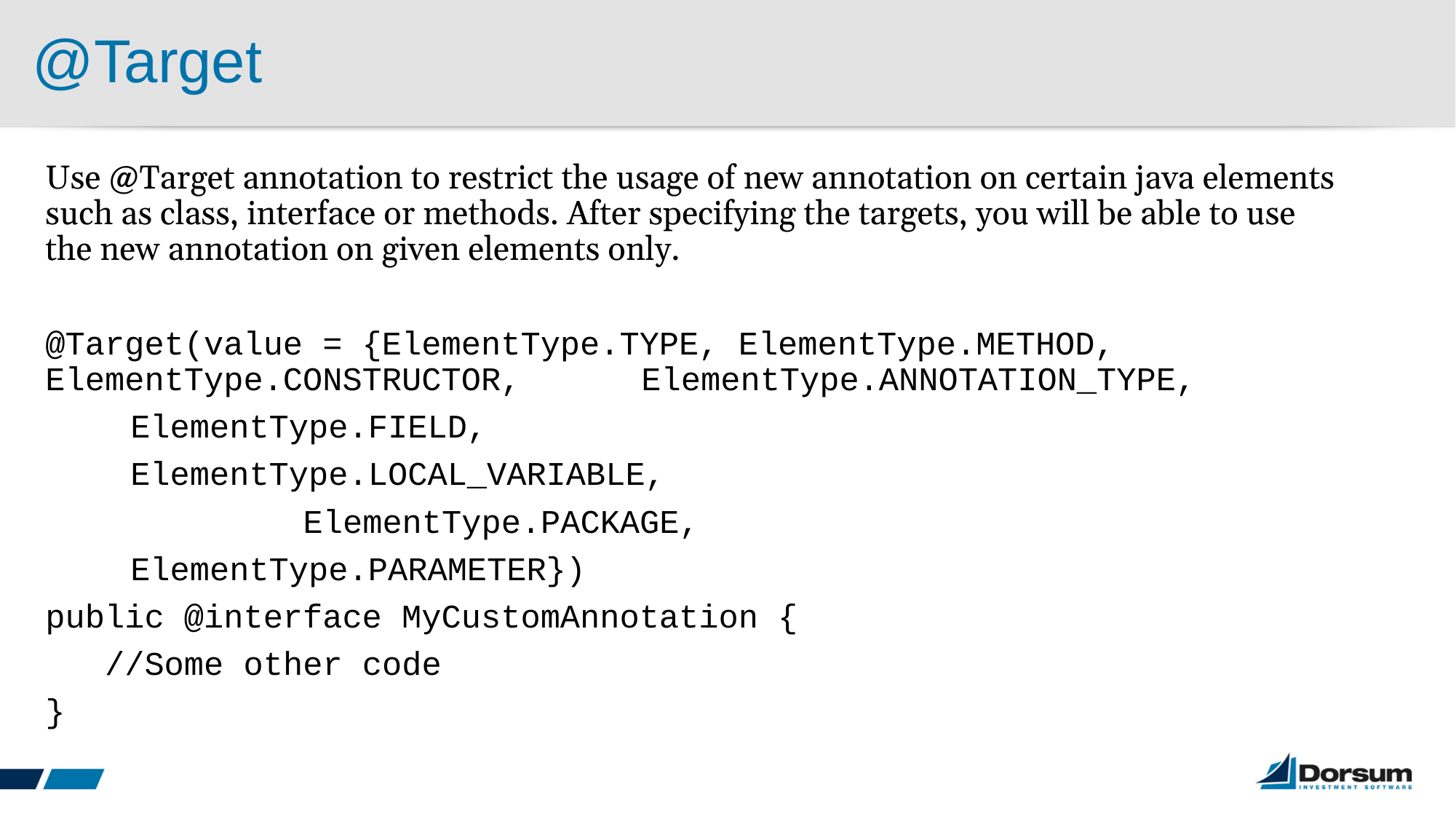

# @Target
Use @Target annotation to restrict the usage of new annotation on certain java elements such as class, interface or methods. After specifying the targets, you will be able to use the new annotation on given elements only.

@Target(value = {ElementType.TYPE, ElementType.METHOD, 			ElementType.CONSTRUCTOR, 			 				ElementType.ANNOTATION_TYPE,
		ElementType.FIELD,
		ElementType.LOCAL_VARIABLE,
             ElementType.PACKAGE,
		ElementType.PARAMETER})
public @interface MyCustomAnnotation {
   //Some other code
}